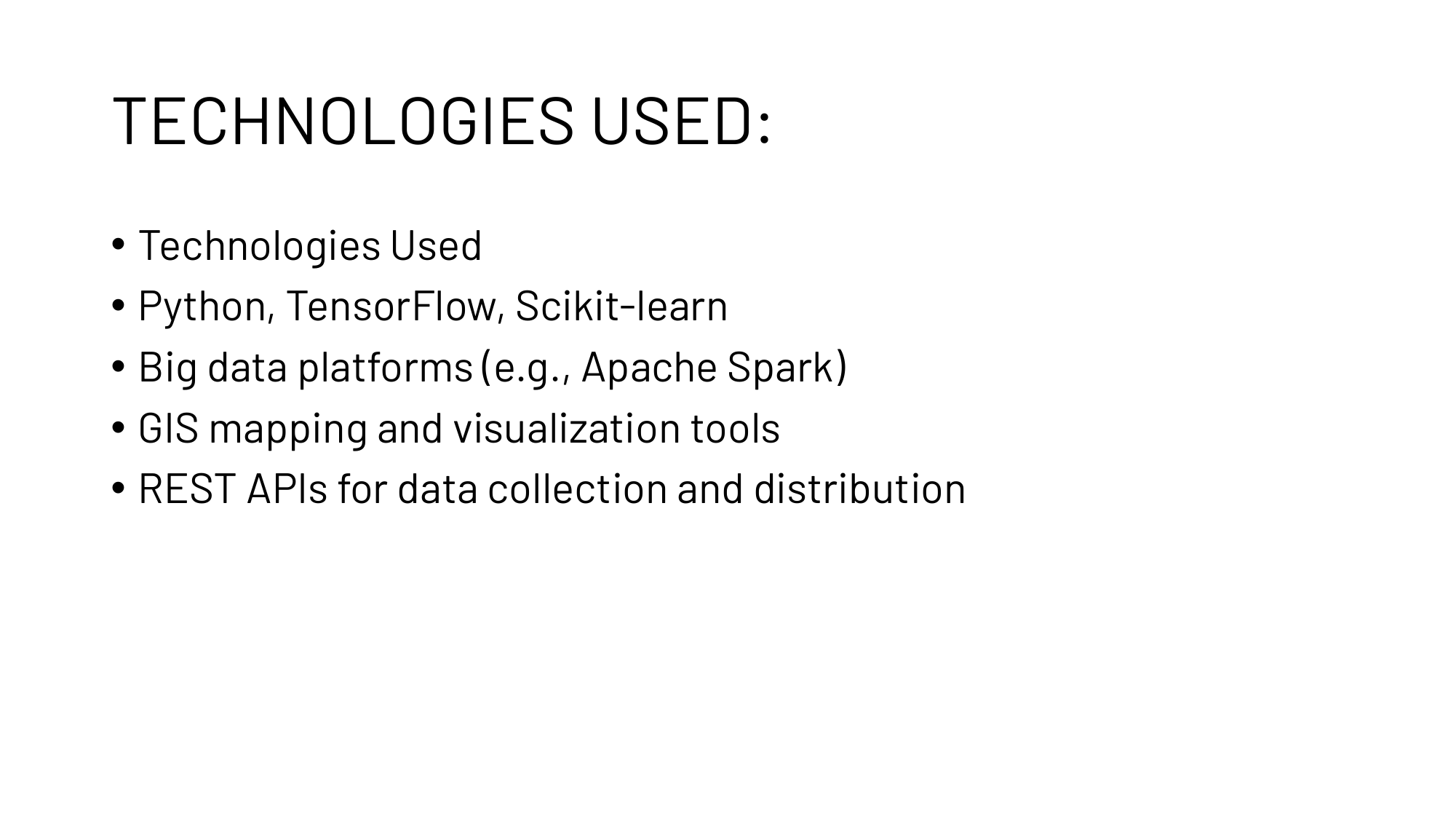

# TECHNOLOGIES USED:
Technologies Used
Python, TensorFlow, Scikit-learn
Big data platforms (e.g., Apache Spark)
GIS mapping and visualization tools
REST APIs for data collection and distribution